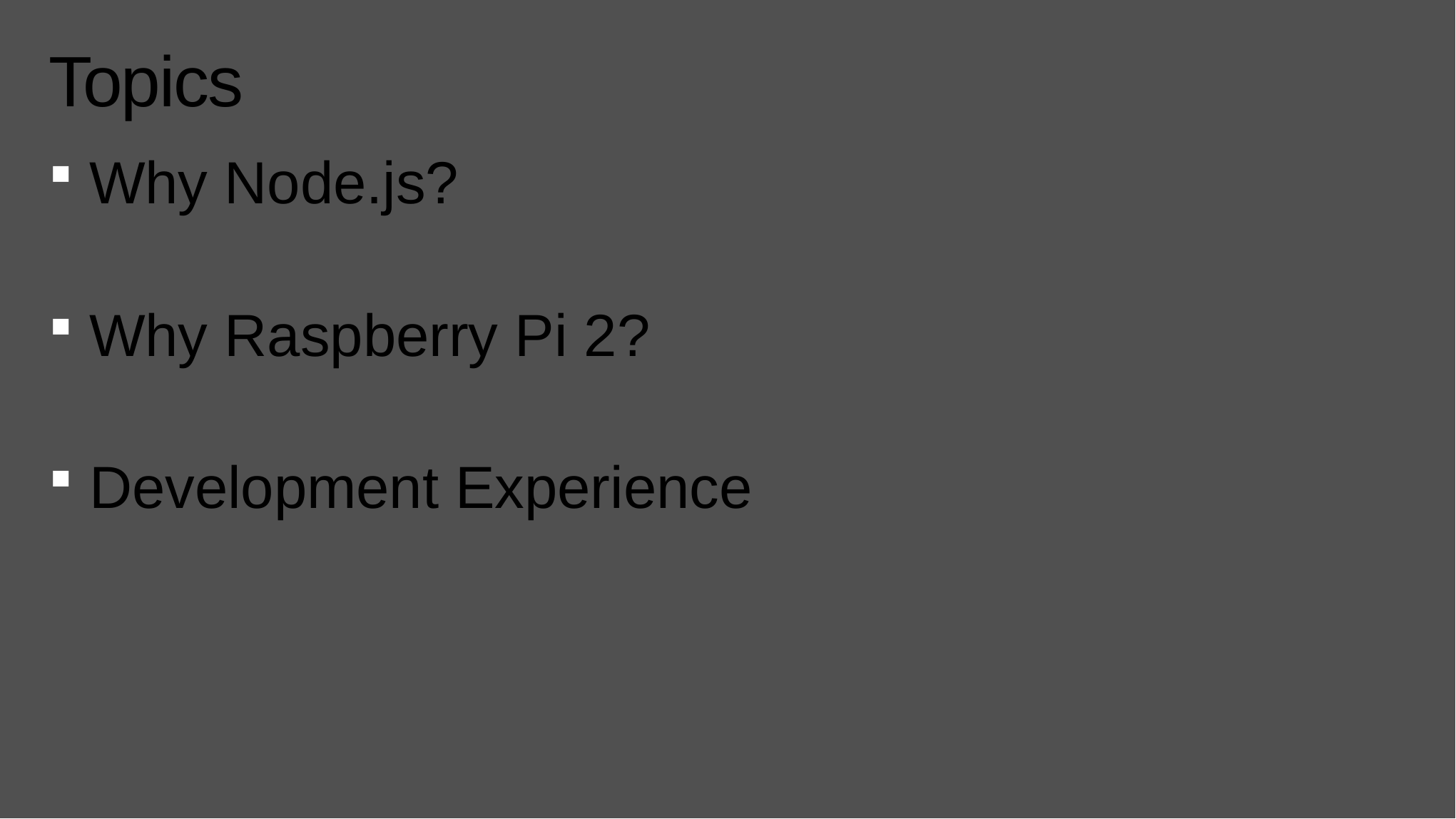

# Topics
Why Node.js?

Why Raspberry Pi 2?

Development Experience